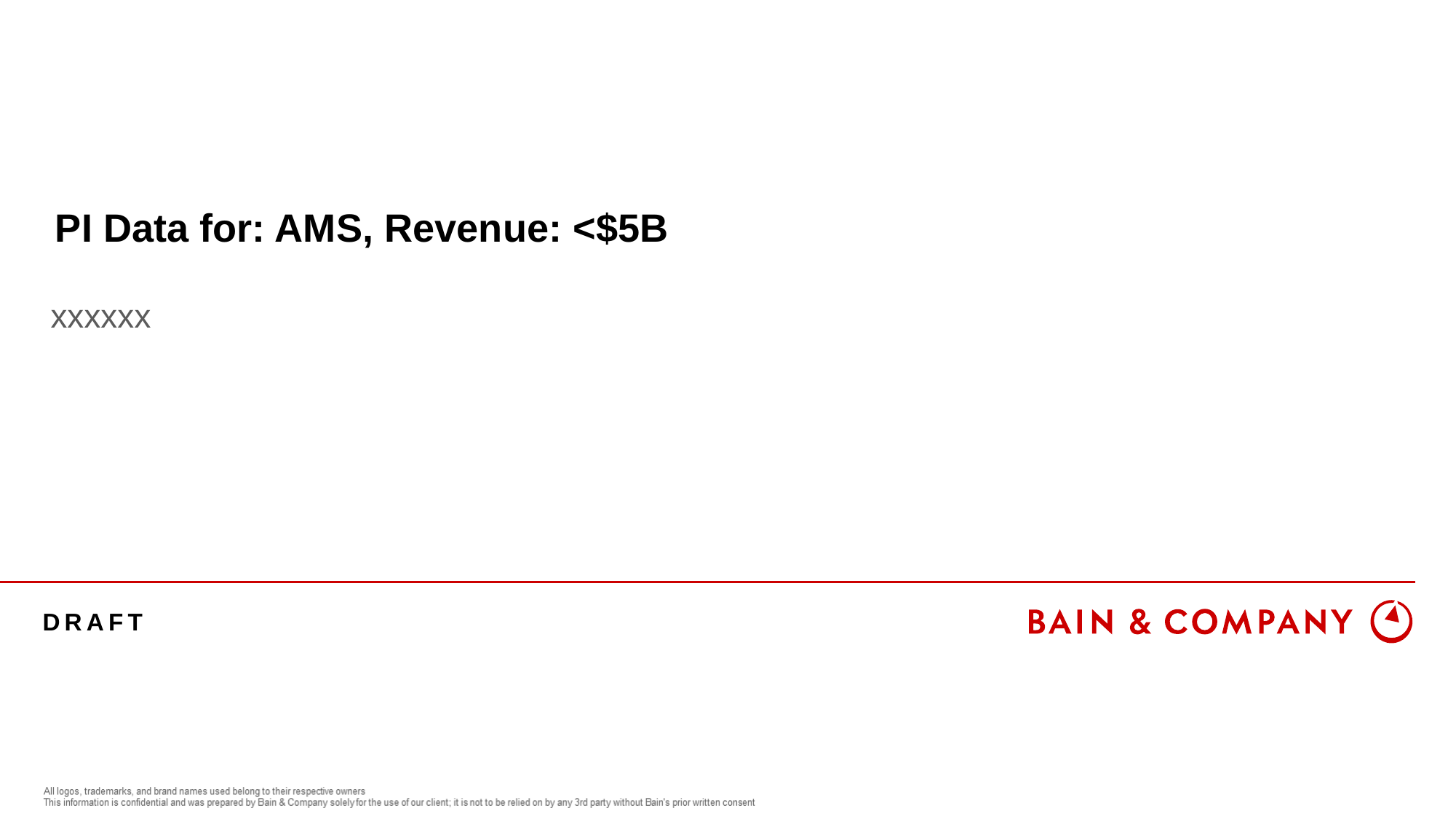

# PI Data for: AMS, Revenue: <$5B
xxxxxx